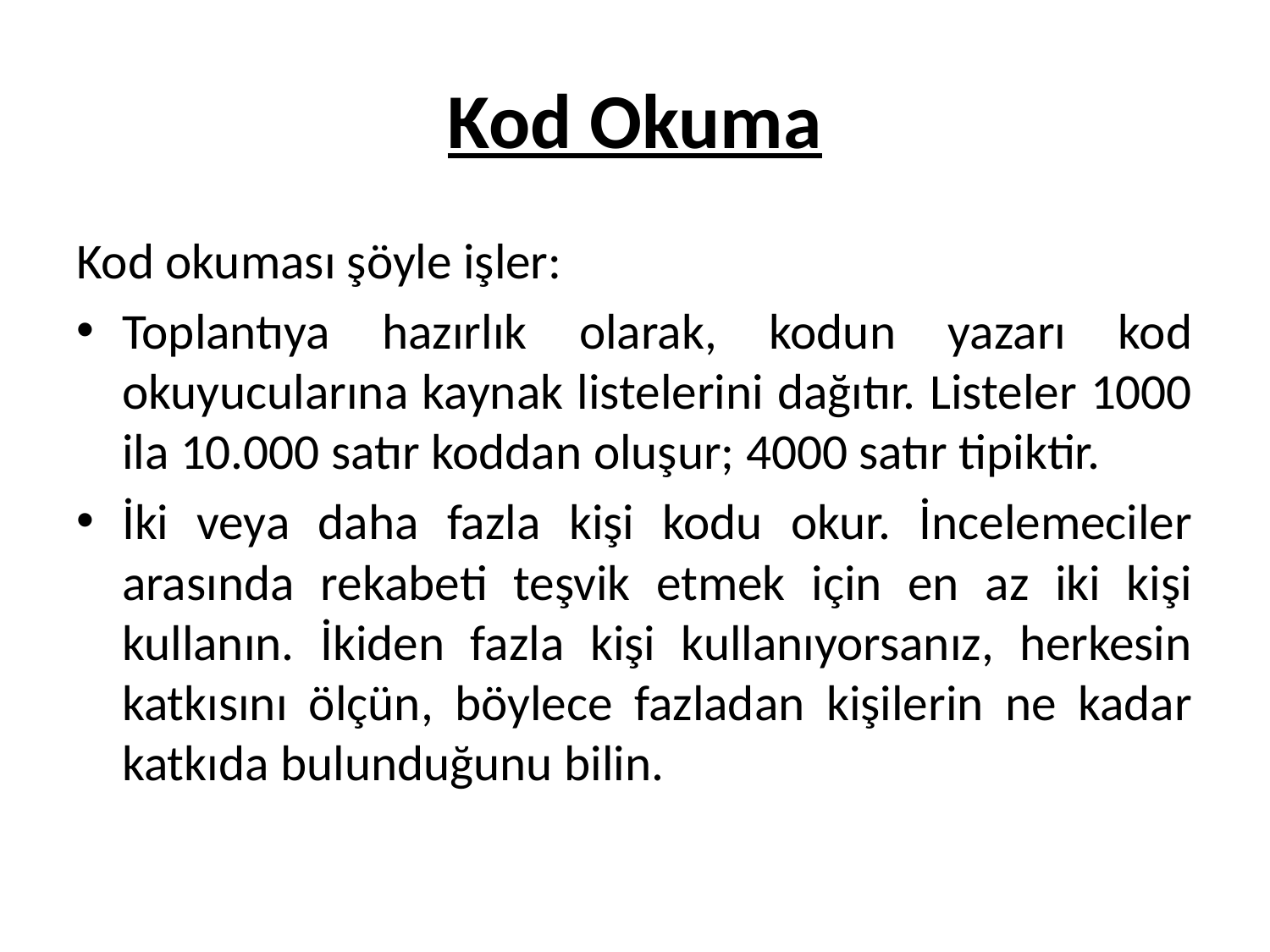

# Kod Okuma
Kod okuması şöyle işler:
Toplantıya hazırlık olarak, kodun yazarı kod okuyucularına kaynak listelerini dağıtır. Listeler 1000 ila 10.000 satır koddan oluşur; 4000 satır tipiktir.
İki veya daha fazla kişi kodu okur. İncelemeciler arasında rekabeti teşvik etmek için en az iki kişi kullanın. İkiden fazla kişi kullanıyorsanız, herkesin katkısını ölçün, böylece fazladan kişilerin ne kadar katkıda bulunduğunu bilin.